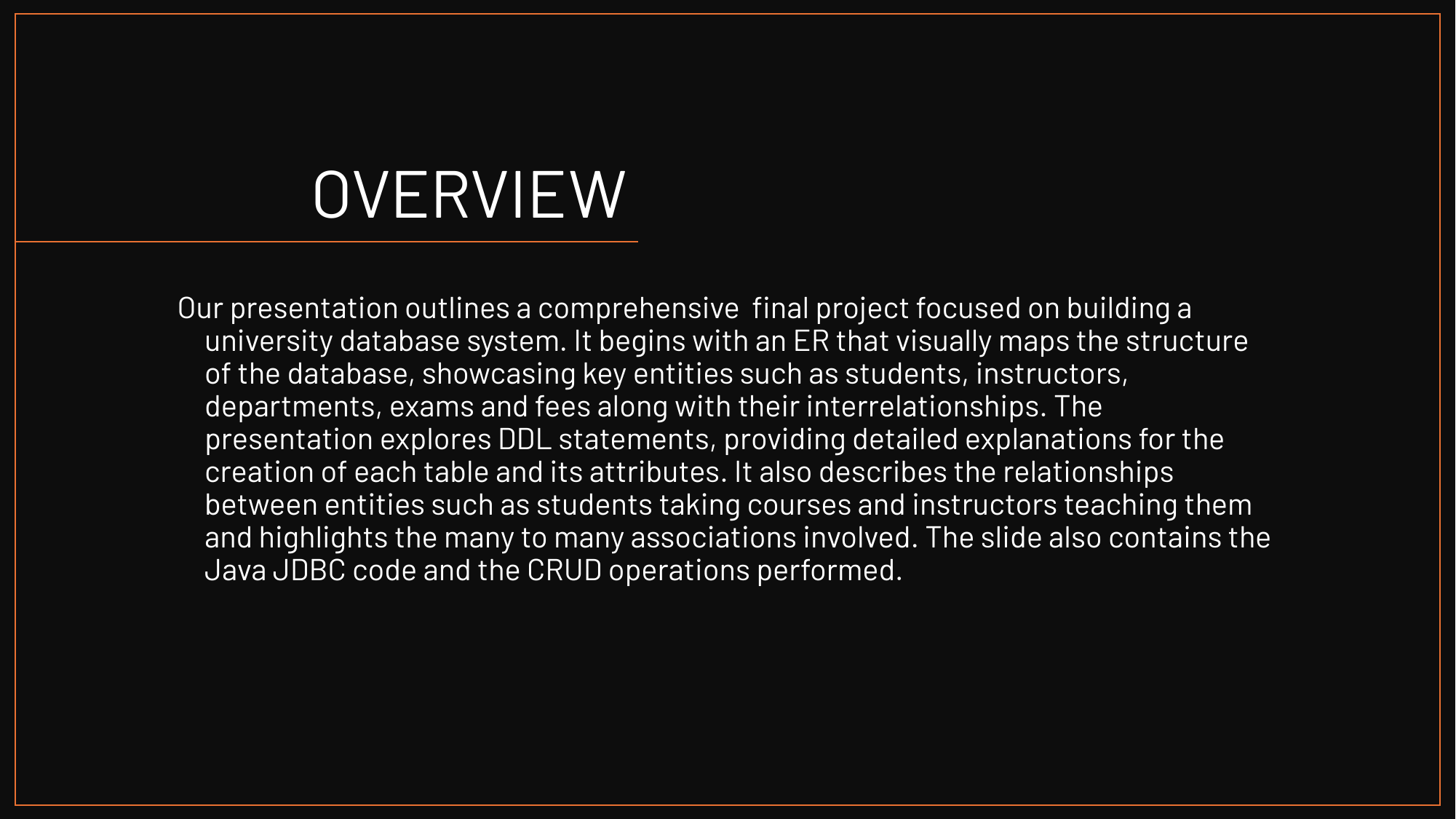

# OVERVIEW
Our presentation outlines a comprehensive  final project focused on building a university database system. It begins with an ER that visually maps the structure of the database, showcasing key entities such as students, instructors, departments, exams and fees along with their interrelationships. The presentation explores DDL statements, providing detailed explanations for the creation of each table and its attributes. It also describes the relationships between entities such as students taking courses and instructors teaching them and highlights the many to many associations involved. The slide also contains the Java JDBC code and the CRUD operations performed.